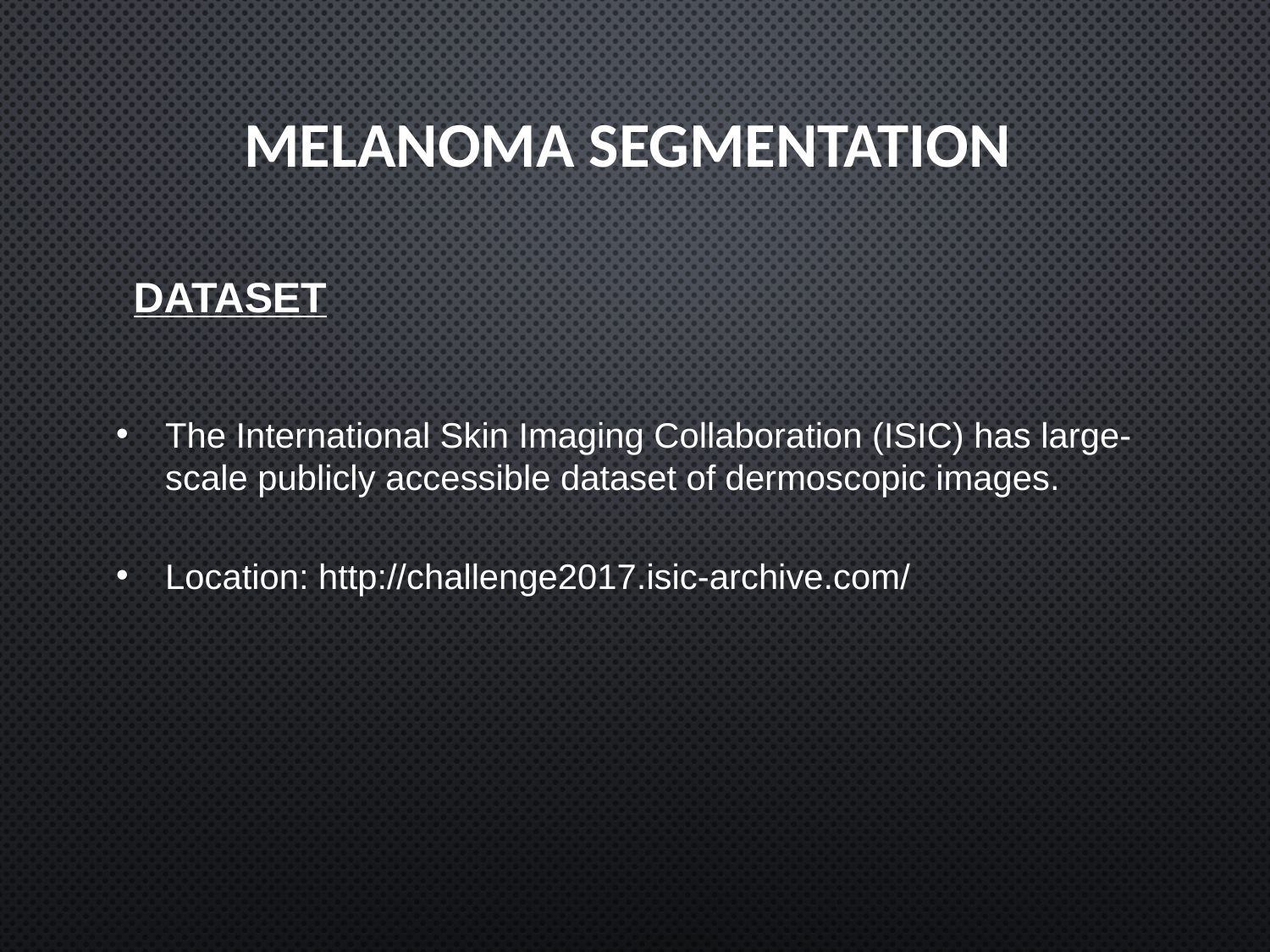

Melanoma segmentation
DATASET
The International Skin Imaging Collaboration (ISIC) has large-scale publicly accessible dataset of dermoscopic images.

Location: http://challenge2017.isic-archive.com/